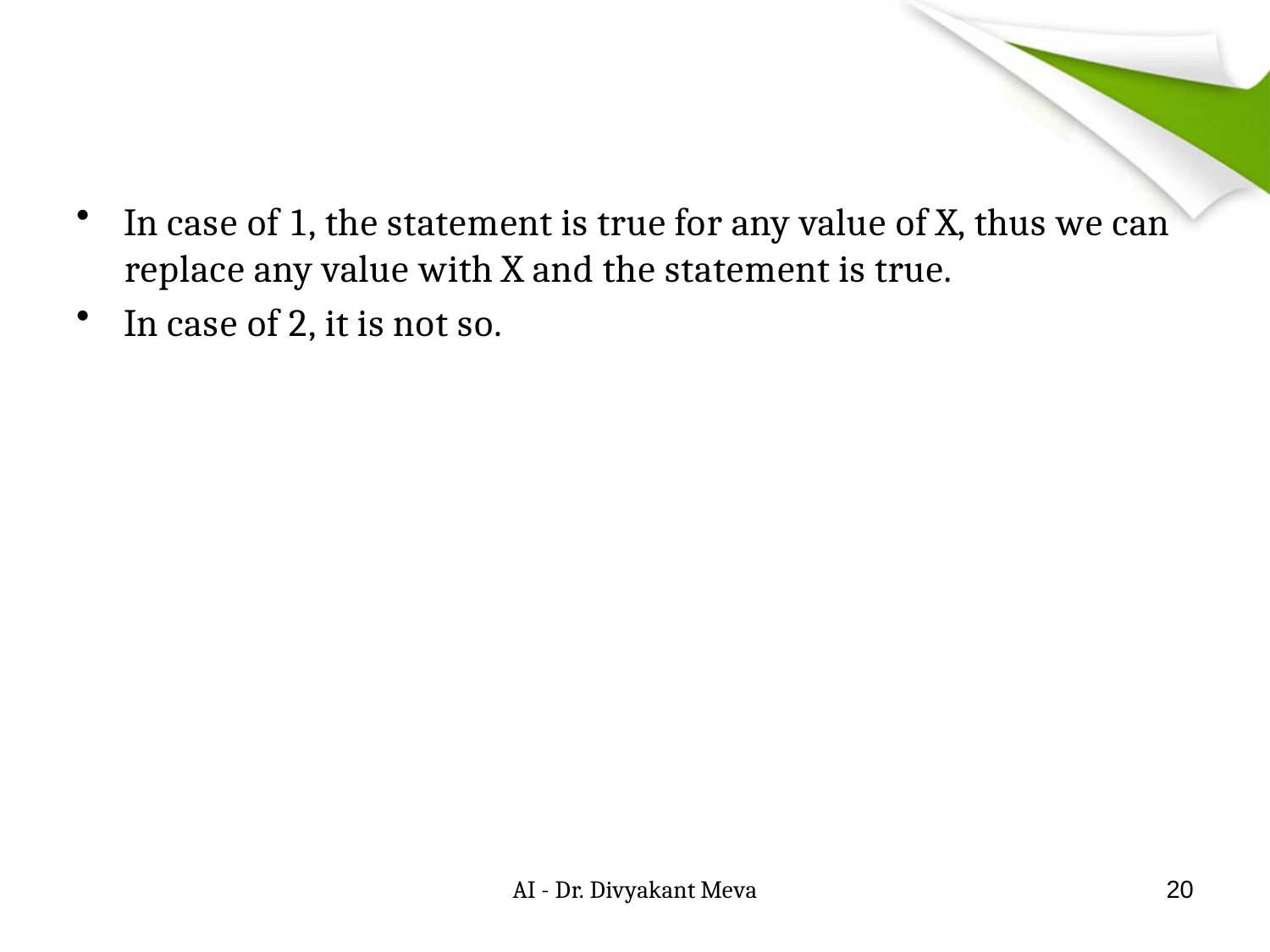

#
In case of 1, the statement is true for any value of X, thus we can replace any value with X and the statement is true.
In case of 2, it is not so.

AI - Dr. Divyakant Meva
20